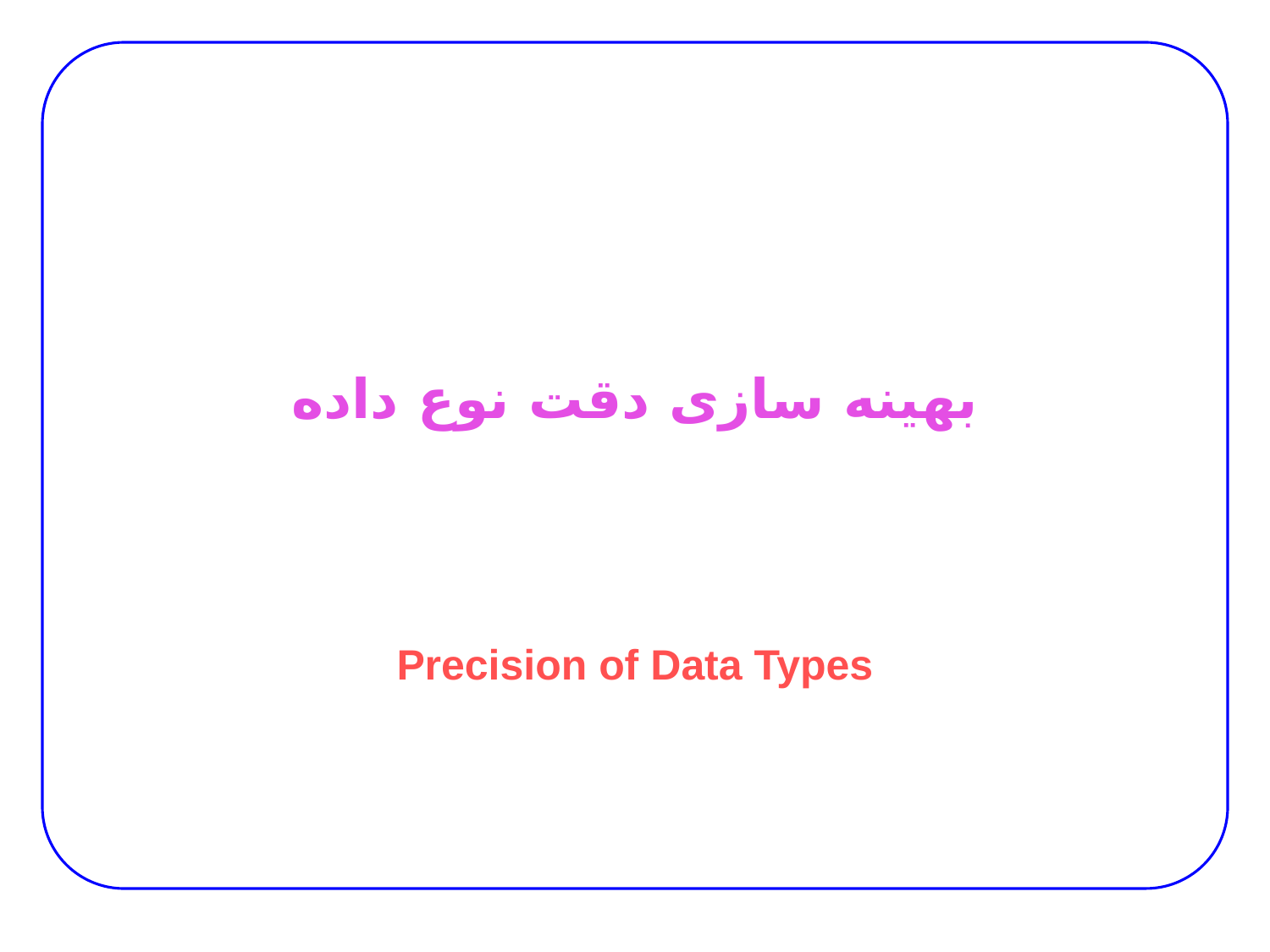

# بهینه سازی دقت نوع داده
Precision of Data Types